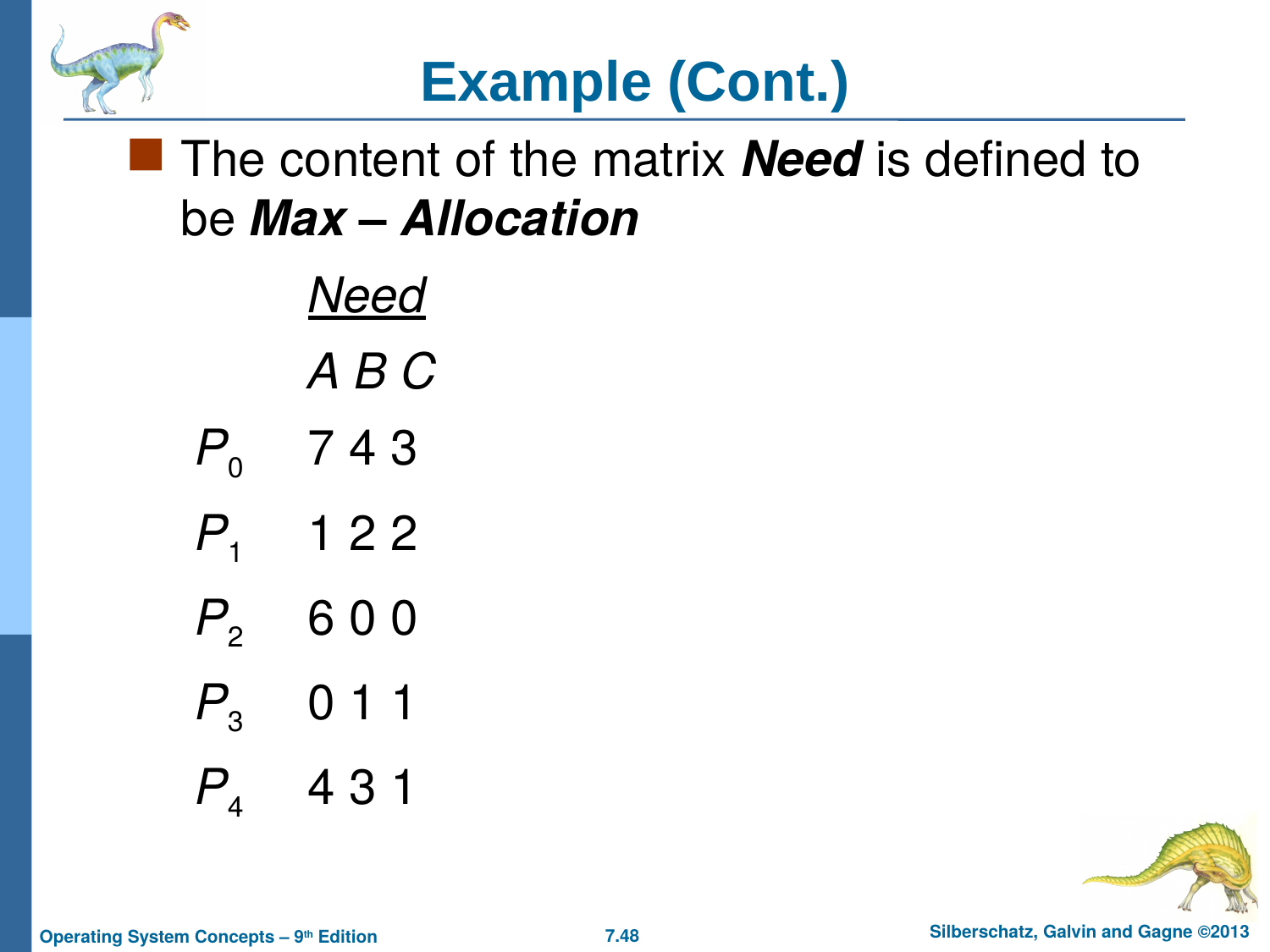

# Example (Cont.)
The content of the matrix Need is defined to be Max – Allocation
		Need
		A B C
	 P0	7 4 3
	 P1	1 2 2
	 P2	6 0 0
	 P3	0 1 1
	 P4	4 3 1